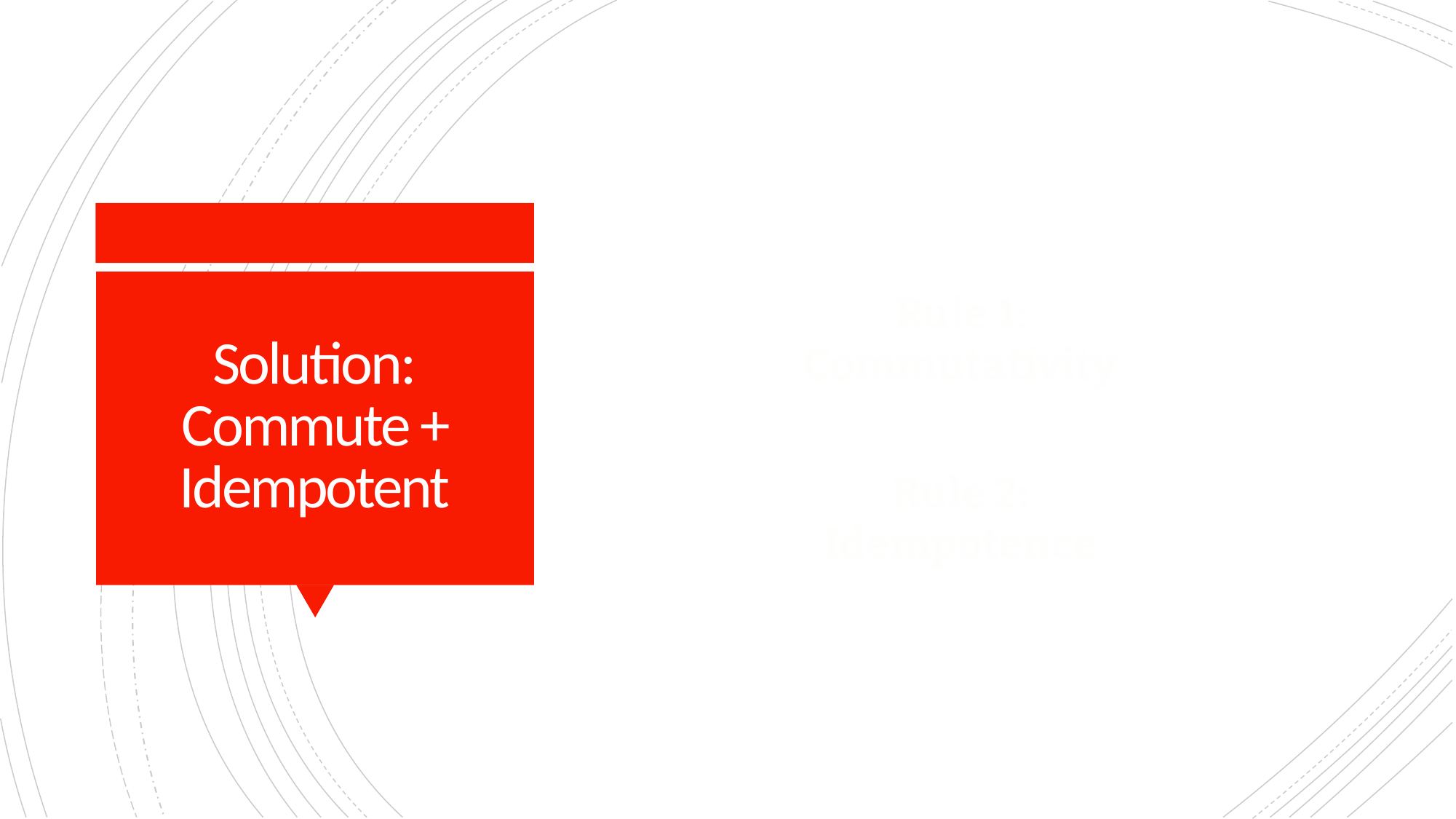

# Solution: Commute + Idempotent
Rule 1:
Commutativity
Rule 2:
Idempotence